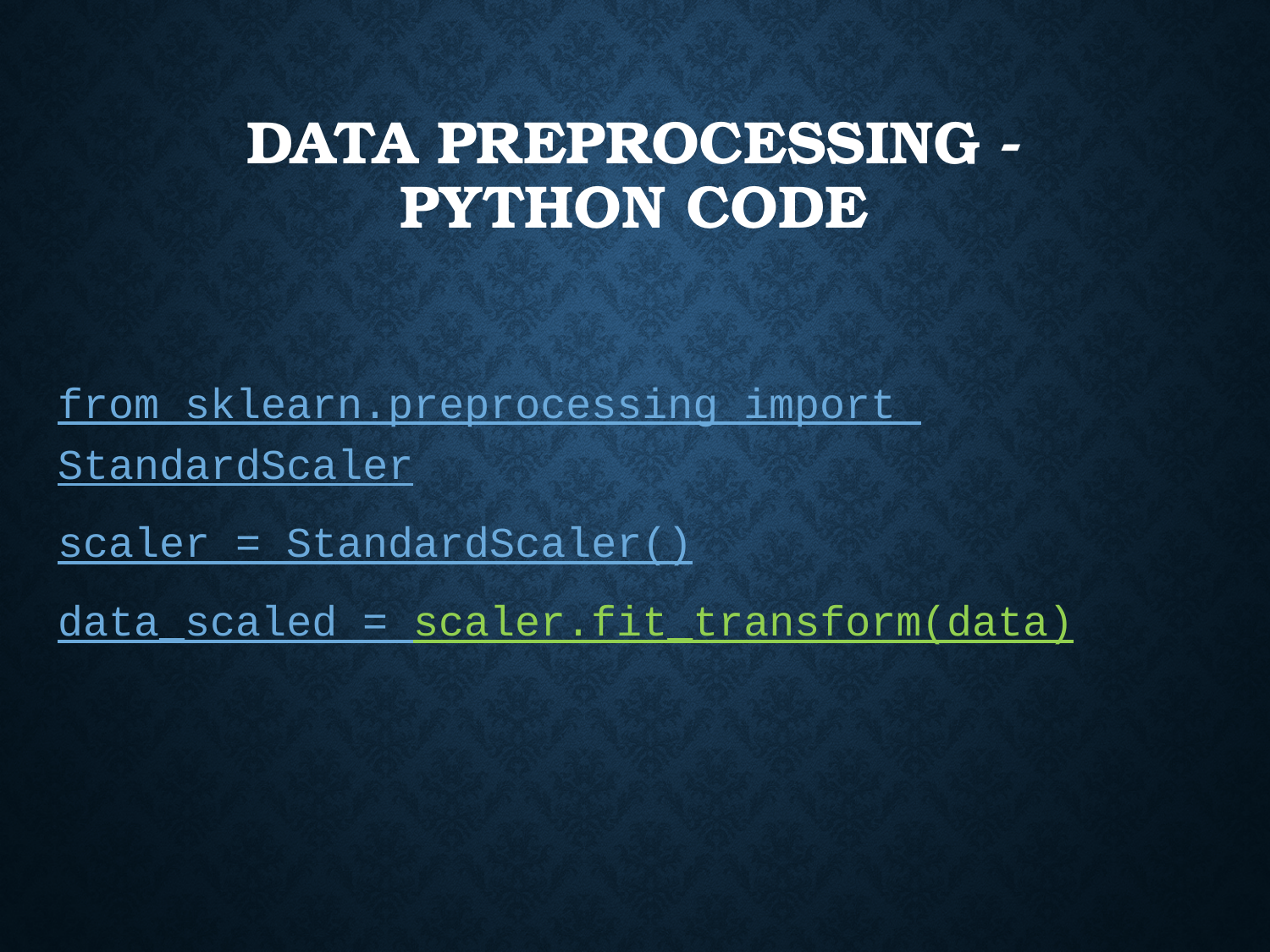

# Data Preprocessing - Python Code

from sklearn.preprocessing import StandardScaler
scaler = StandardScaler()
data_scaled = scaler.fit_transform(data)